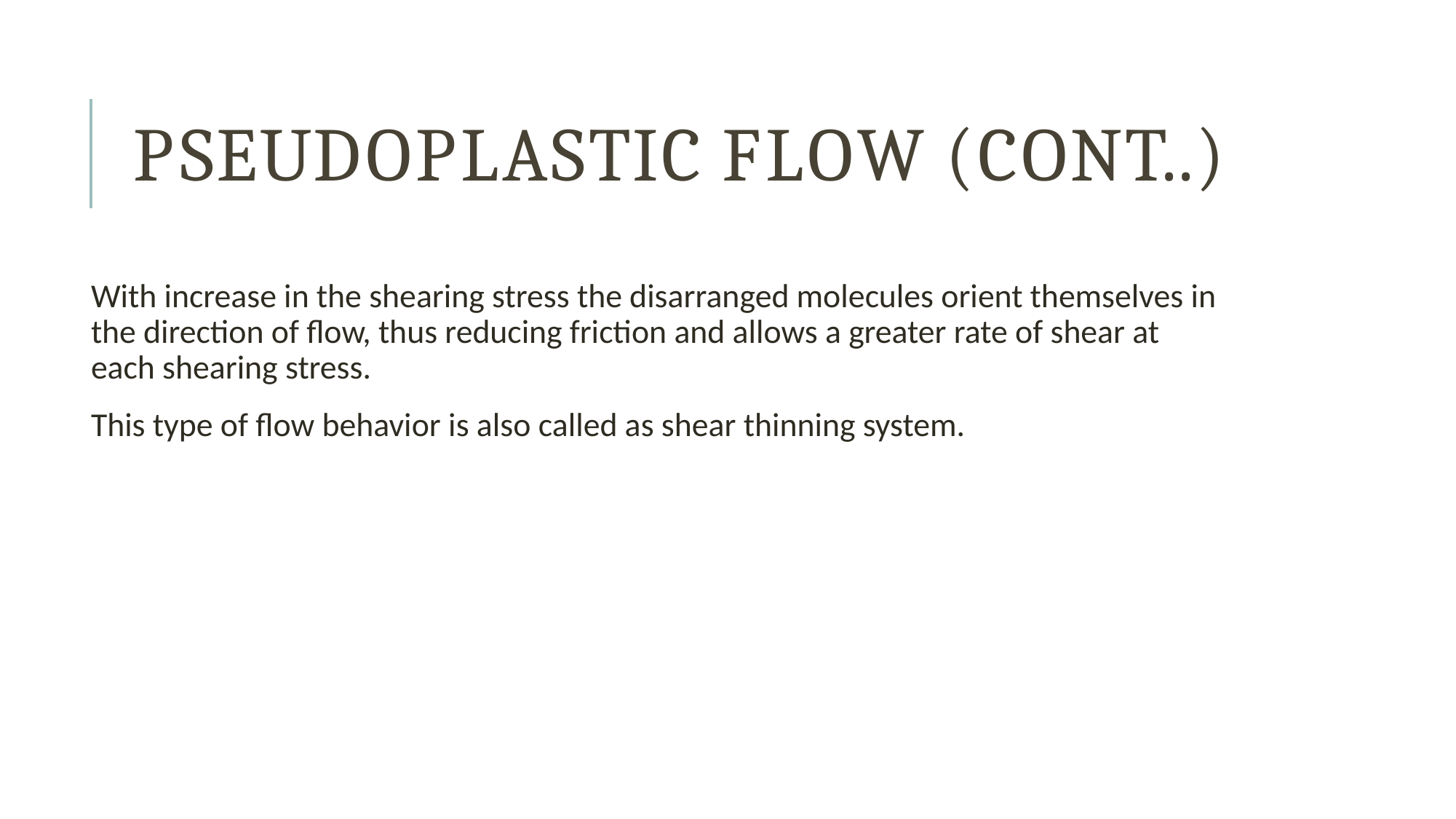

# Pseudoplastic Flow (Cont..)
With increase in the shearing stress the disarranged molecules orient themselves in the direction of flow, thus reducing friction and allows a greater rate of shear at each shearing stress.
This type of flow behavior is also called as shear thinning system.